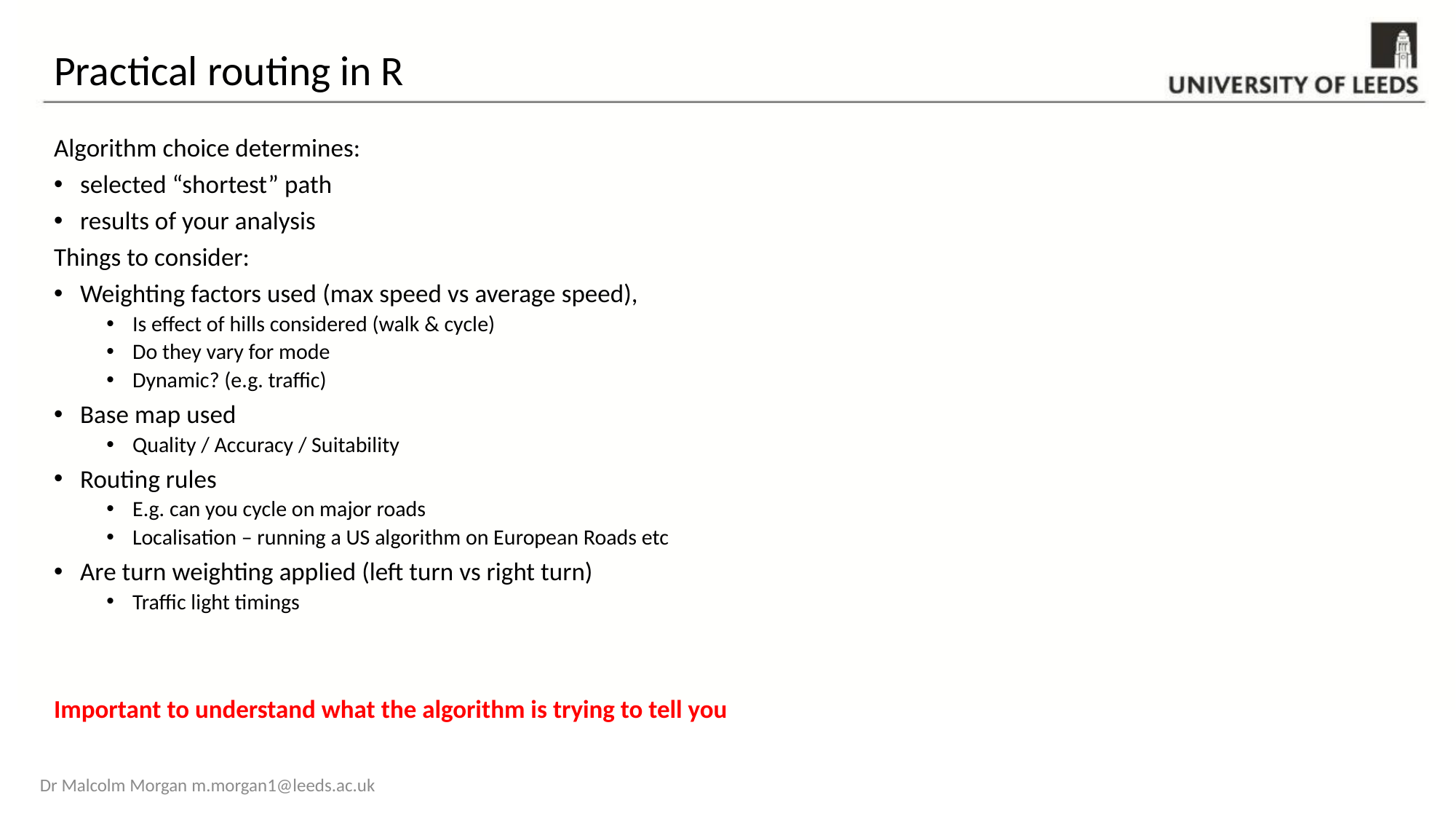

# Practical routing in R
Algorithm choice determines:
selected “shortest” path
results of your analysis
Things to consider:
Weighting factors used (max speed vs average speed),
Is effect of hills considered (walk & cycle)
Do they vary for mode
Dynamic? (e.g. traffic)
Base map used
Quality / Accuracy / Suitability
Routing rules
E.g. can you cycle on major roads
Localisation – running a US algorithm on European Roads etc
Are turn weighting applied (left turn vs right turn)
Traffic light timings

Important to understand what the algorithm is trying to tell you